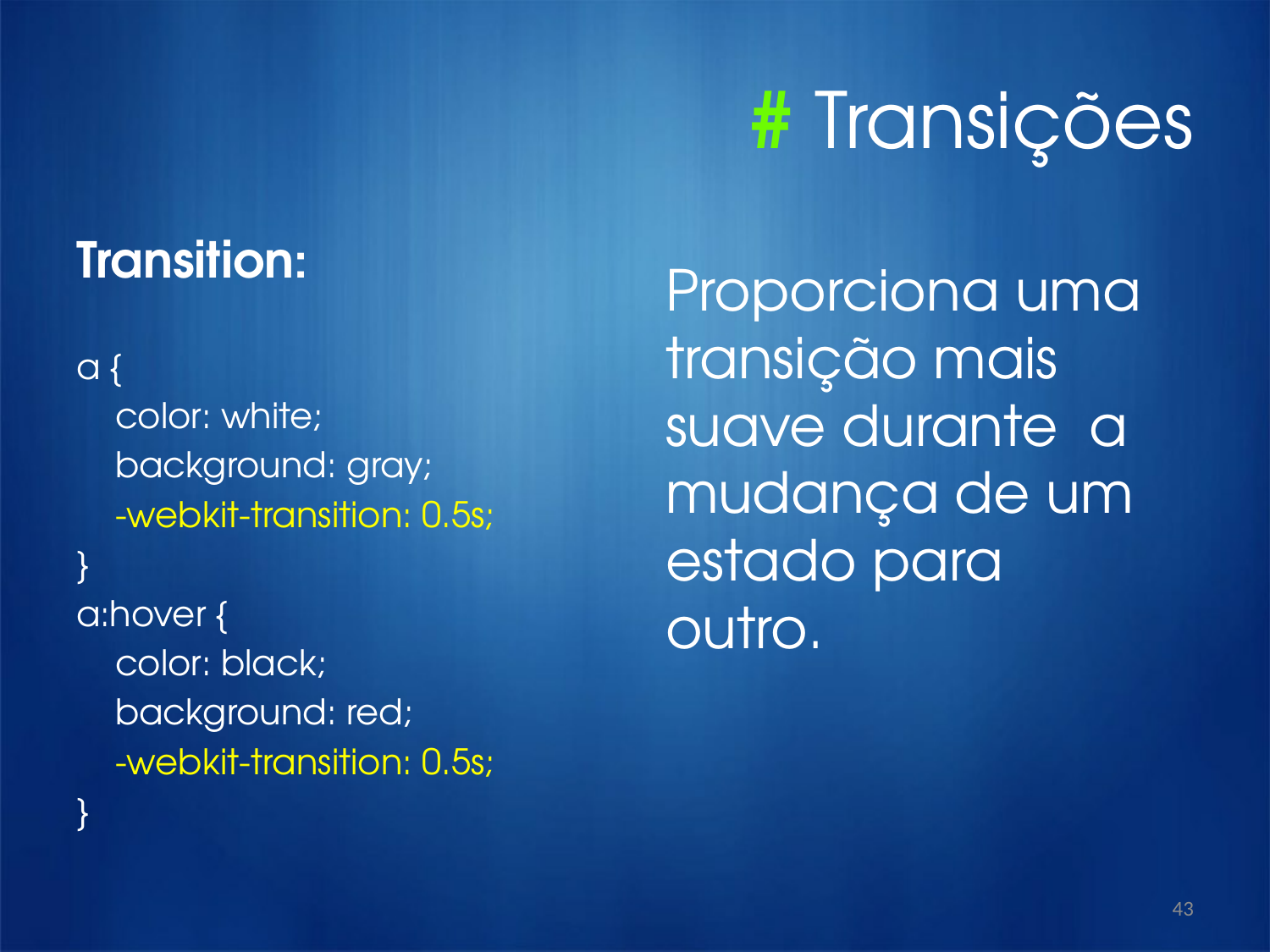

# # Transições
Transition:

a {
    color: white;
    background: gray;
    -webkit-transition: 0.5s;
}
a:hover {
    color: black;
    background: red;
    -webkit-transition: 0.5s;
}
	Proporciona uma transição mais suave durante  a mudança de um estado para outro.
43